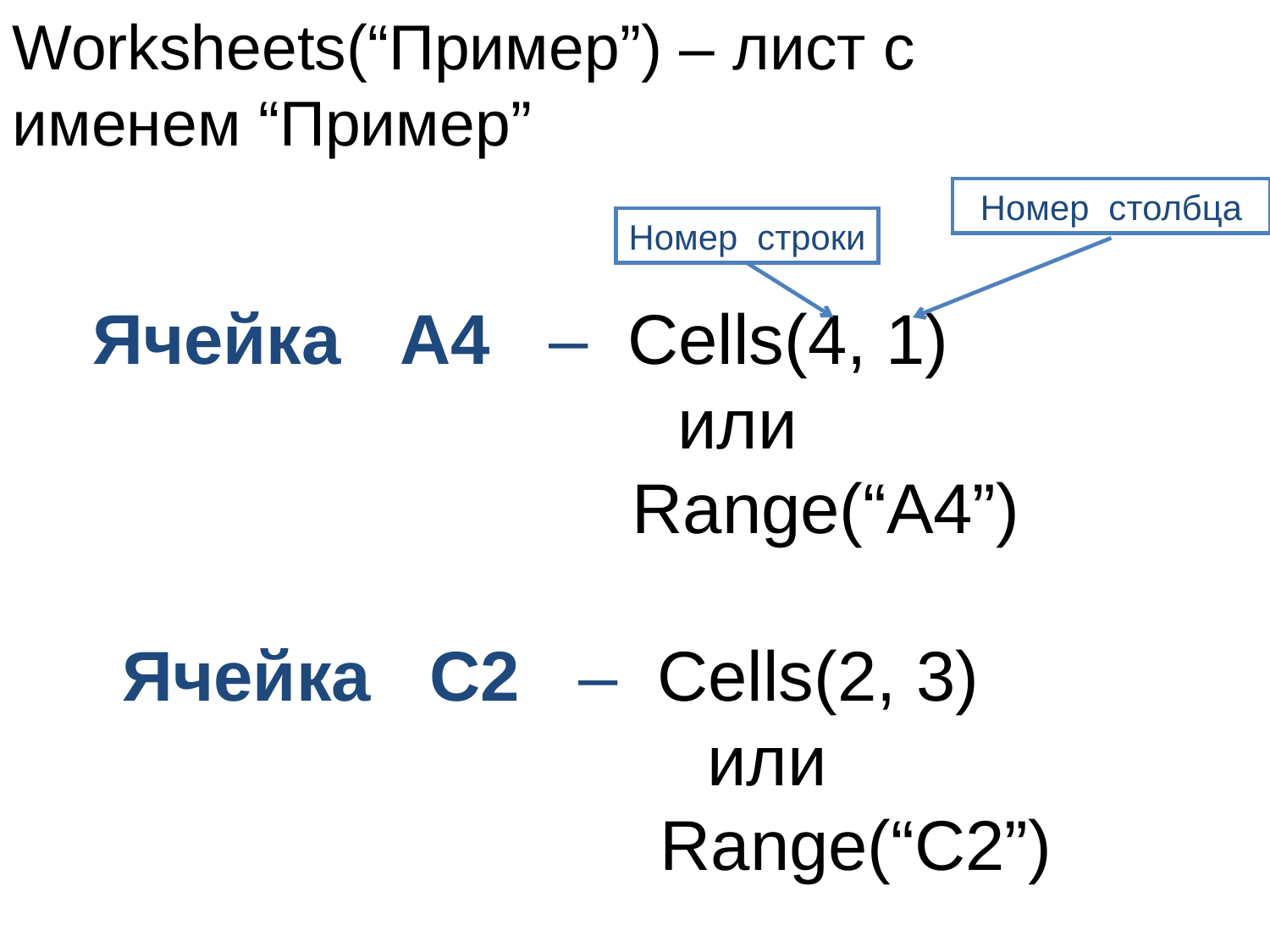

Worksheets(“Пример”) – лист с именем “Пример”
Номер  столбца
Номер  строки
Ячейка   A4   –  Cells(4, 1)
                     или
                              Range(“A4”)
Ячейка   C2   –  Cells(2, 3)
                     или
                              Range(“C2”)